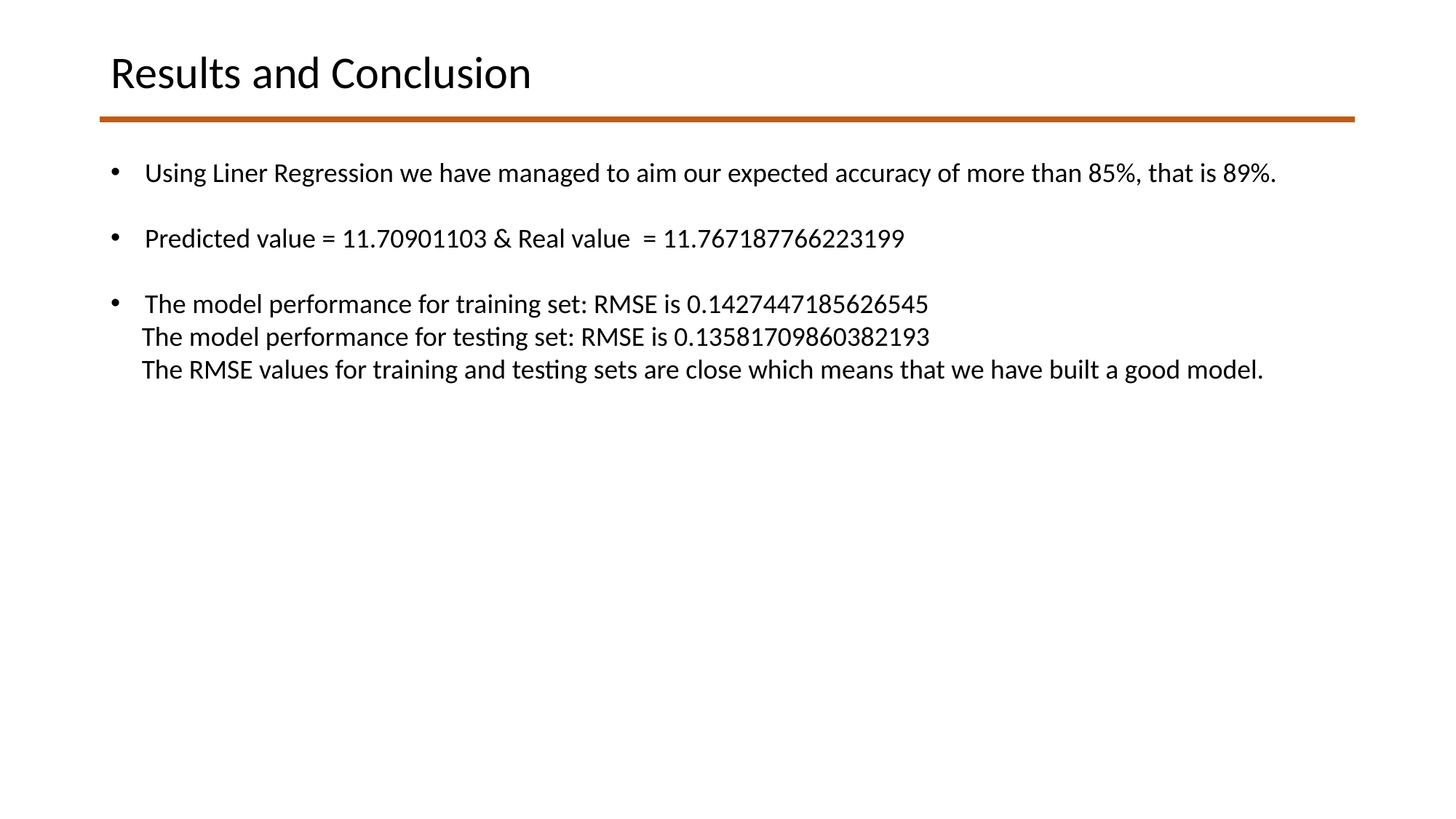

# Results and Conclusion
Using Liner Regression we have managed to aim our expected accuracy of more than 85%, that is 89%.

Predicted value = 11.70901103 & Real value  = 11.767187766223199

The model performance for training set: RMSE is 0.1427447185626545
     The model performance for testing set: RMSE is 0.13581709860382193
     The RMSE values for training and testing sets are close which means that we have built a good model.